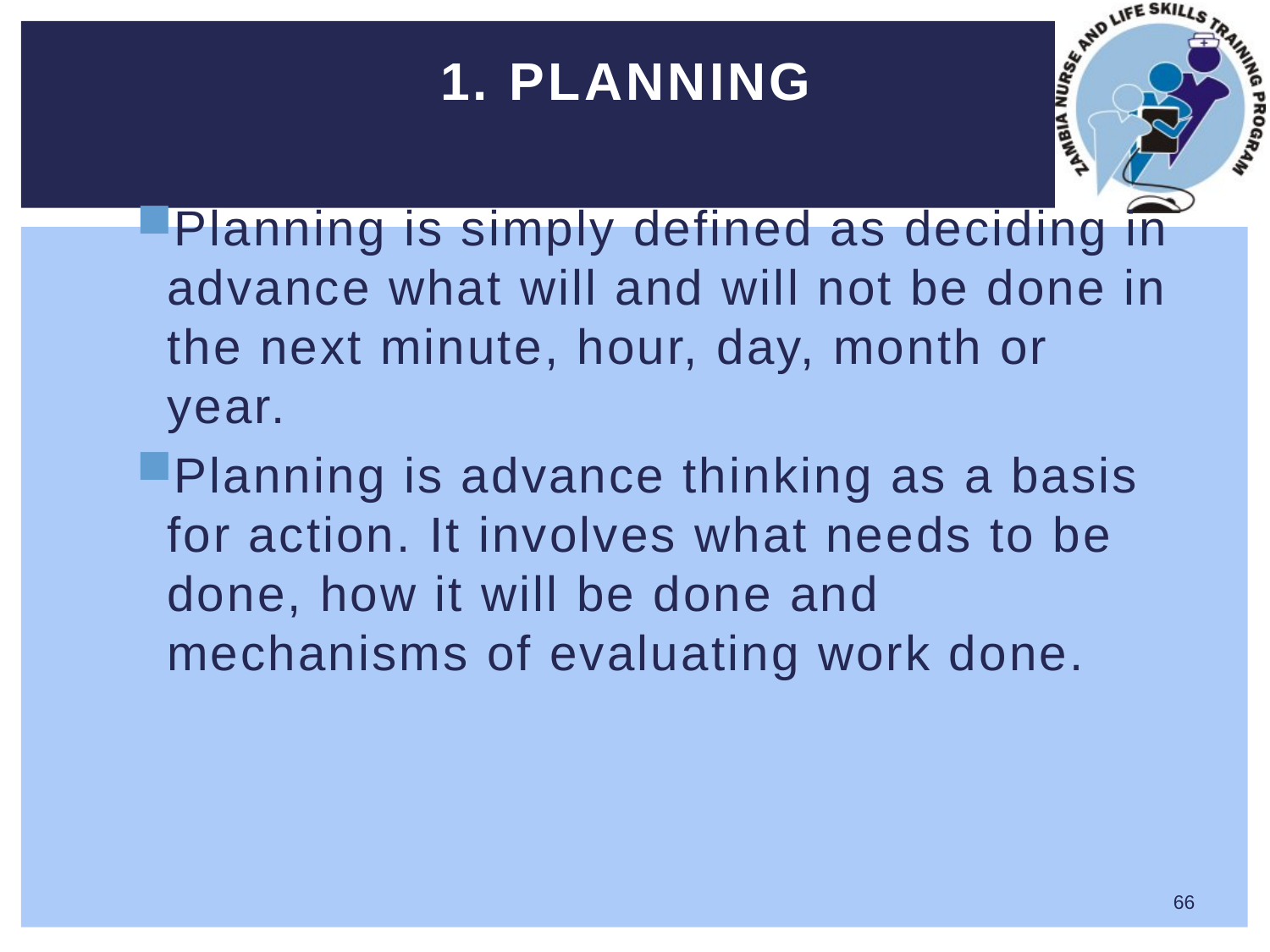

# 1. Planning
Planning is simply defined as deciding in advance what will and will not be done in the next minute, hour, day, month or year.
Planning is advance thinking as a basis for action. It involves what needs to be done, how it will be done and mechanisms of evaluating work done.
66